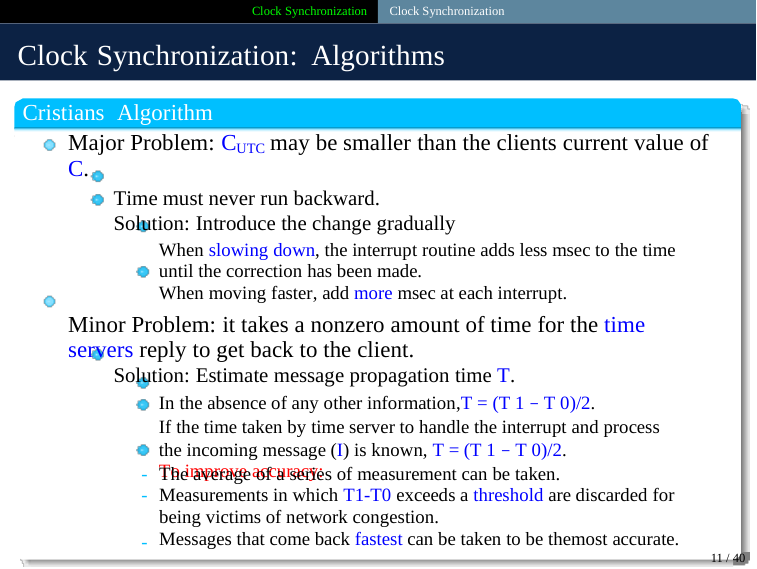

Clock Synchronization      Clock Synchronization

Clock Synchronization: Algorithms

Cristians  Algorithm
Major Problem: CUTC may be smaller than the clients current value of C.
Time must never run backward.
Solution: Introduce the change gradually
When slowing down, the interrupt routine adds less msec to the time until the correction has been made.
When moving faster, add more msec at each interrupt.
Minor Problem: it takes a nonzero amount of time for the time servers reply to get back to the client.
Solution: Estimate message propagation time T.
In the absence of any other information,T = (T 1 − T 0)/2.
If the time taken by time server to handle the interrupt and process the incoming message (I) is known, T = (T 1 − T 0)/2.
To improve accuracy:

-
-
The average of a series of measurement can be taken.
Measurements in which T1-T0 exceeds a threshold are discarded for being victims of network congestion.
Messages that come back fastest can be taken to be themost accurate.
-

11 / 40